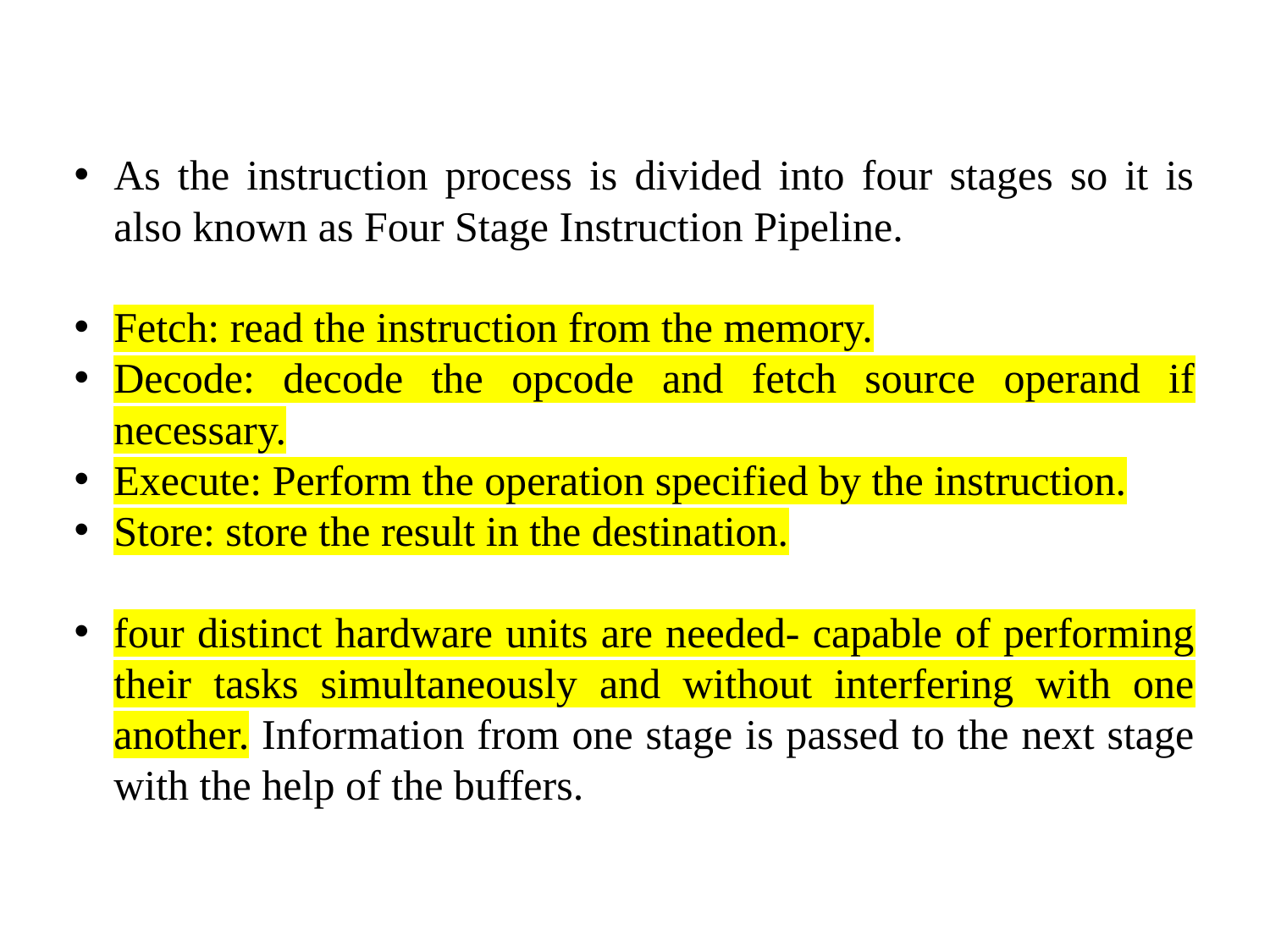

#
As the instruction process is divided into four stages so it is also known as Four Stage Instruction Pipeline.

Fetch: read the instruction from the memory.
Decode: decode the opcode and fetch source operand if necessary.
Execute: Perform the operation specified by the instruction.
Store: store the result in the destination.

four distinct hardware units are needed- capable of performing their tasks simultaneously and without interfering with one another. Information from one stage is passed to the next stage with the help of the buffers.